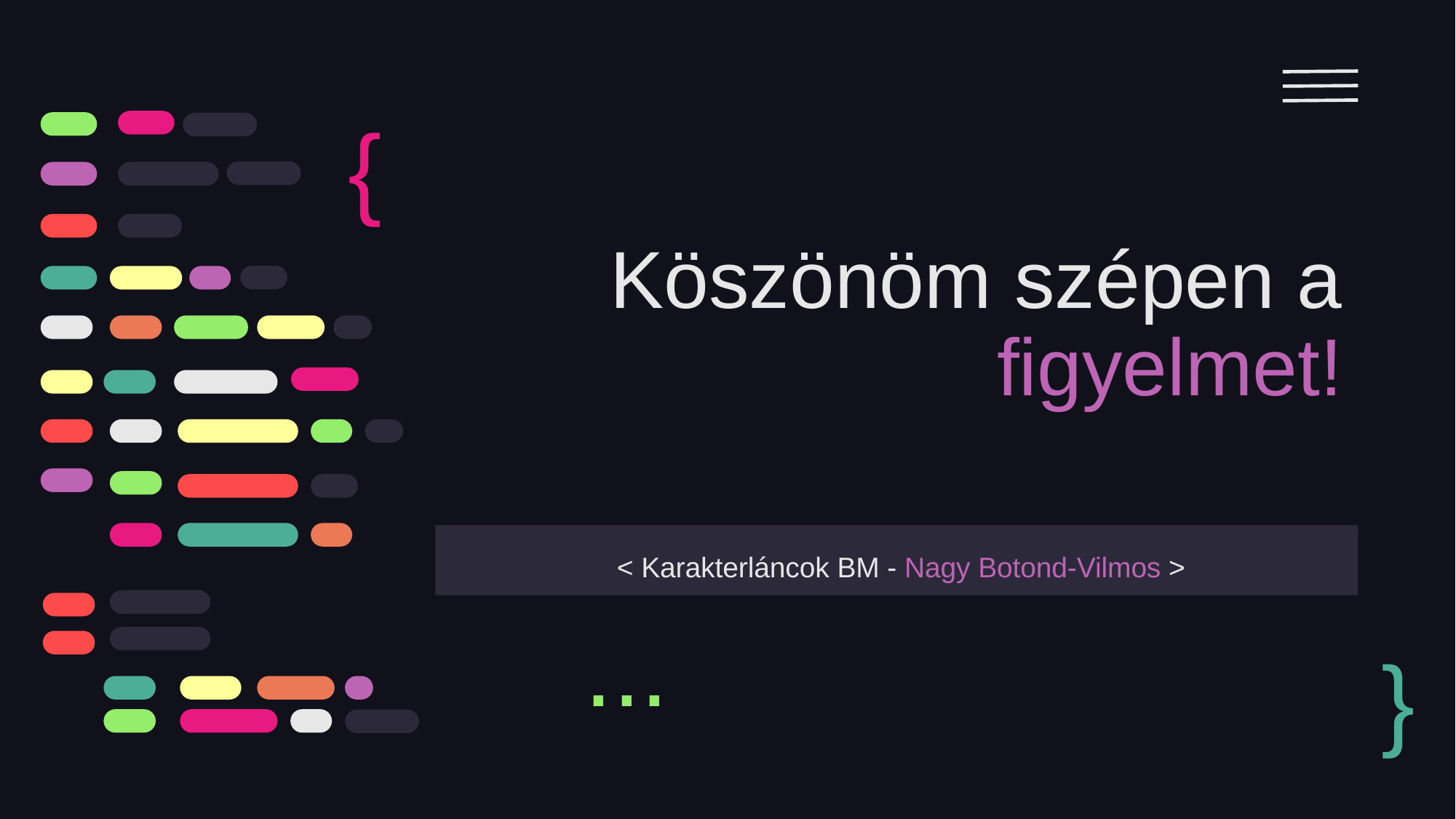

{

# Köszönöm szépen a figyelmet!
 < Karakterláncok BM - Nagy Botond-Vilmos >
}
...